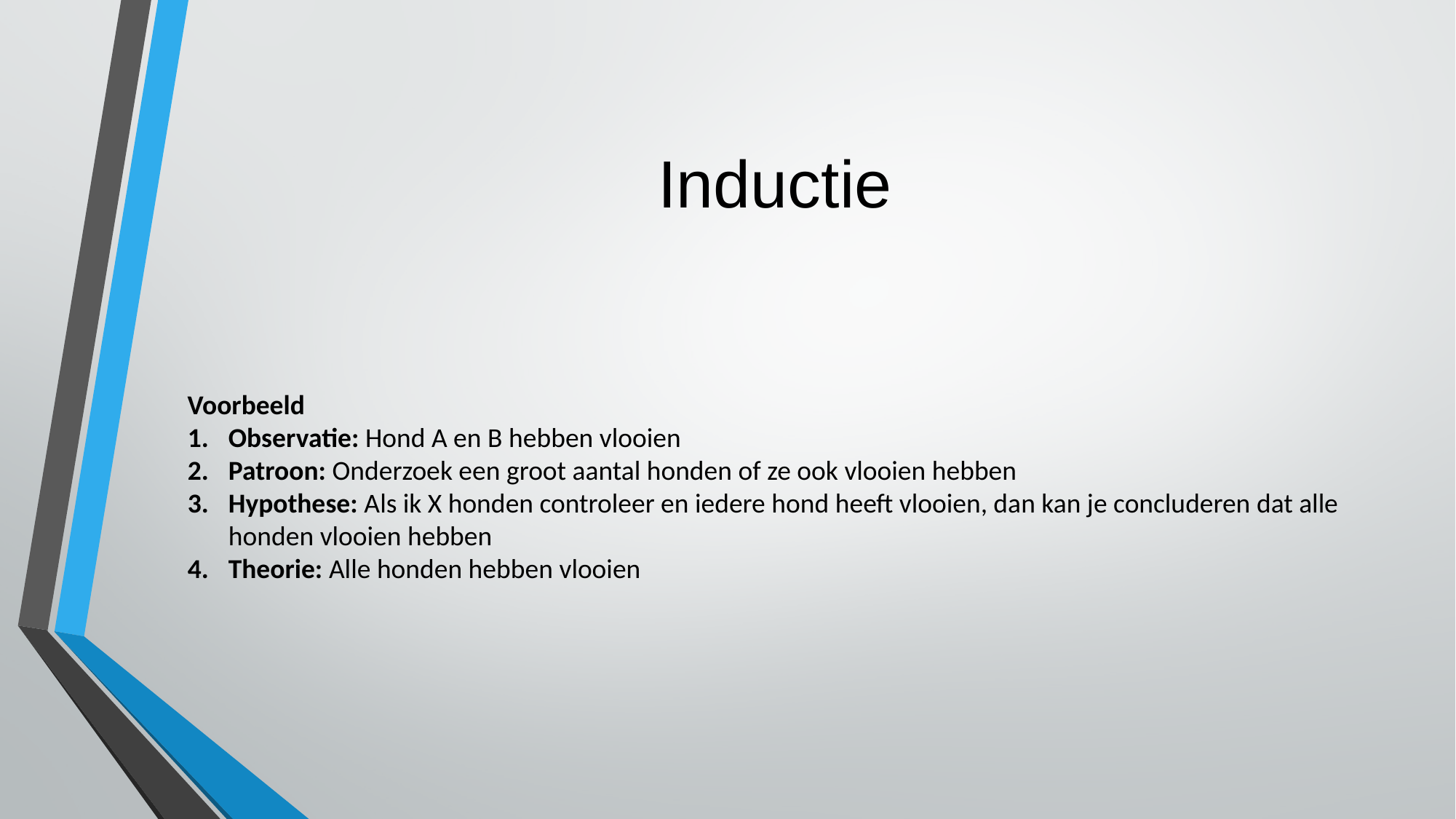

Inductie
Voorbeeld
Observatie: Hond A en B hebben vlooien
Patroon: Onderzoek een groot aantal honden of ze ook vlooien hebben
Hypothese: Als ik X honden controleer en iedere hond heeft vlooien, dan kan je concluderen dat alle honden vlooien hebben
Theorie: Alle honden hebben vlooien